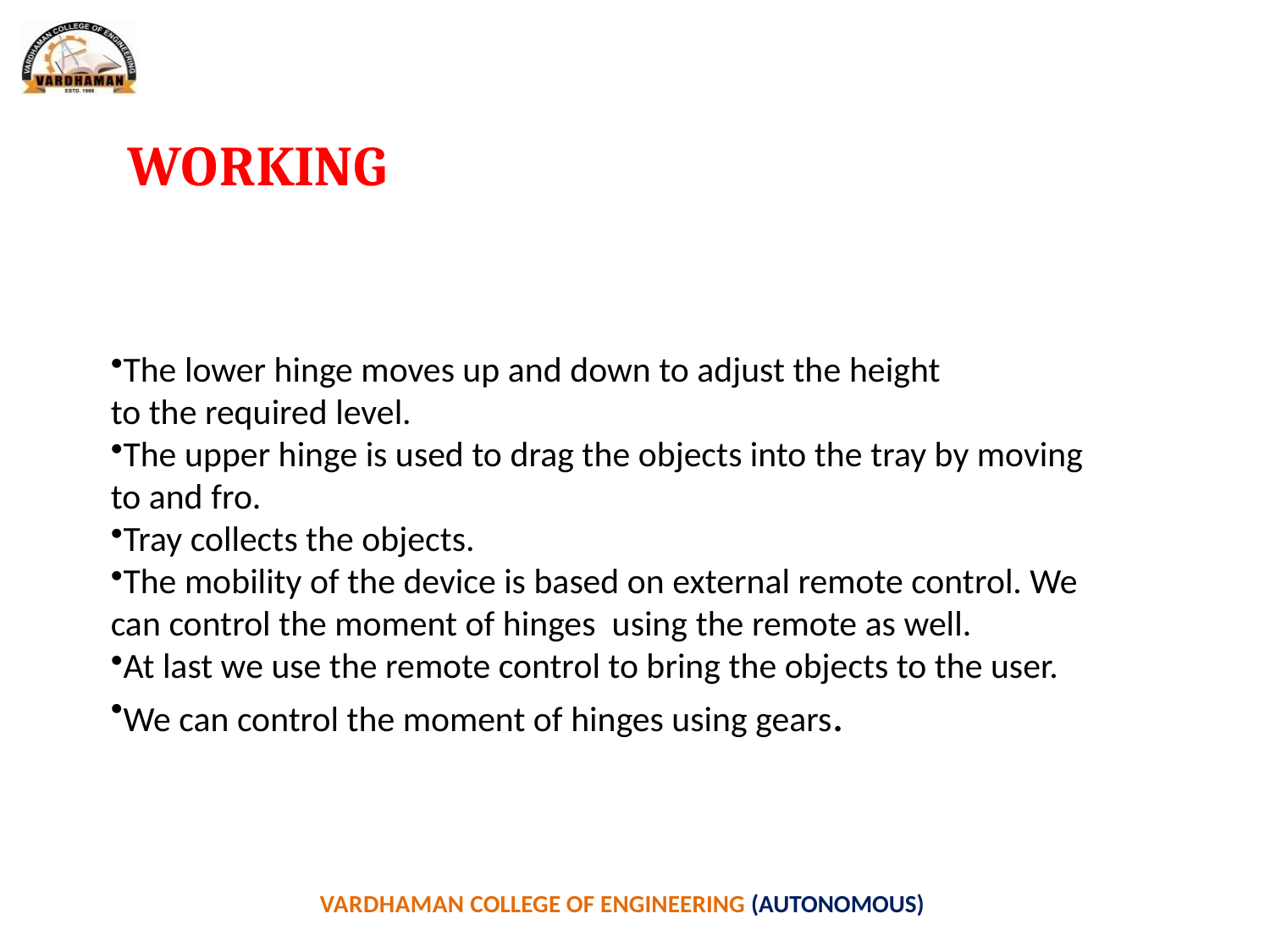

# WORKING
The lower hinge moves up and down to adjust the height to the required level.​
The upper hinge is used to drag the objects into the tray by moving to and fro.​
Tray collects the objects.​
The mobility of the device is based on external remote control. We can control the moment of hinges  using the remote as well.​
At last we use the remote control to bring the objects to the user.​
We can control the moment of hinges using gears.
VARDHAMAN COLLEGE OF ENGINEERING (AUTONOMOUS)